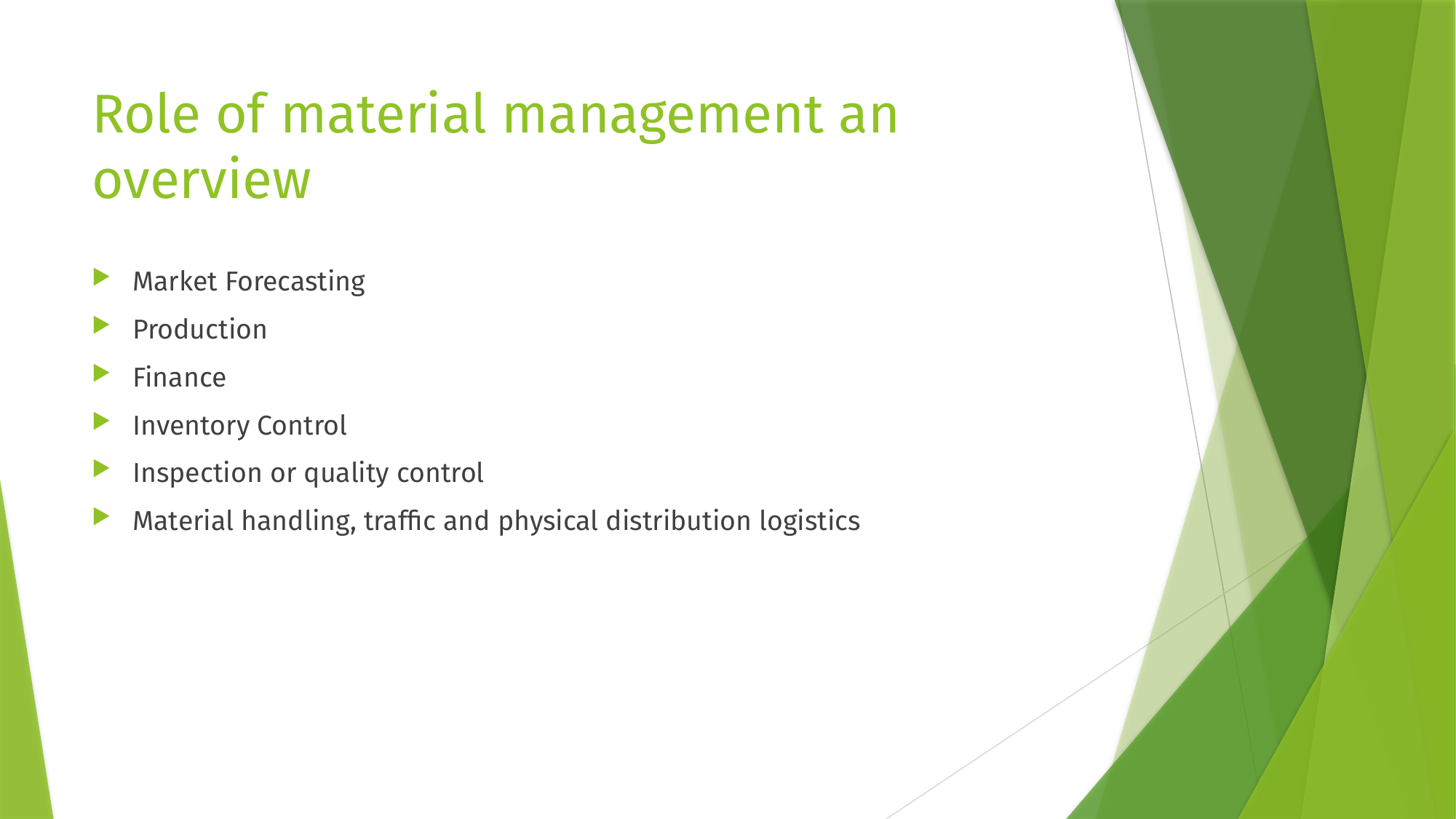

# Role of material management an overview
Market Forecasting
Production
Finance
Inventory Control
Inspection or quality control
Material handling, traffic and physical distribution logistics